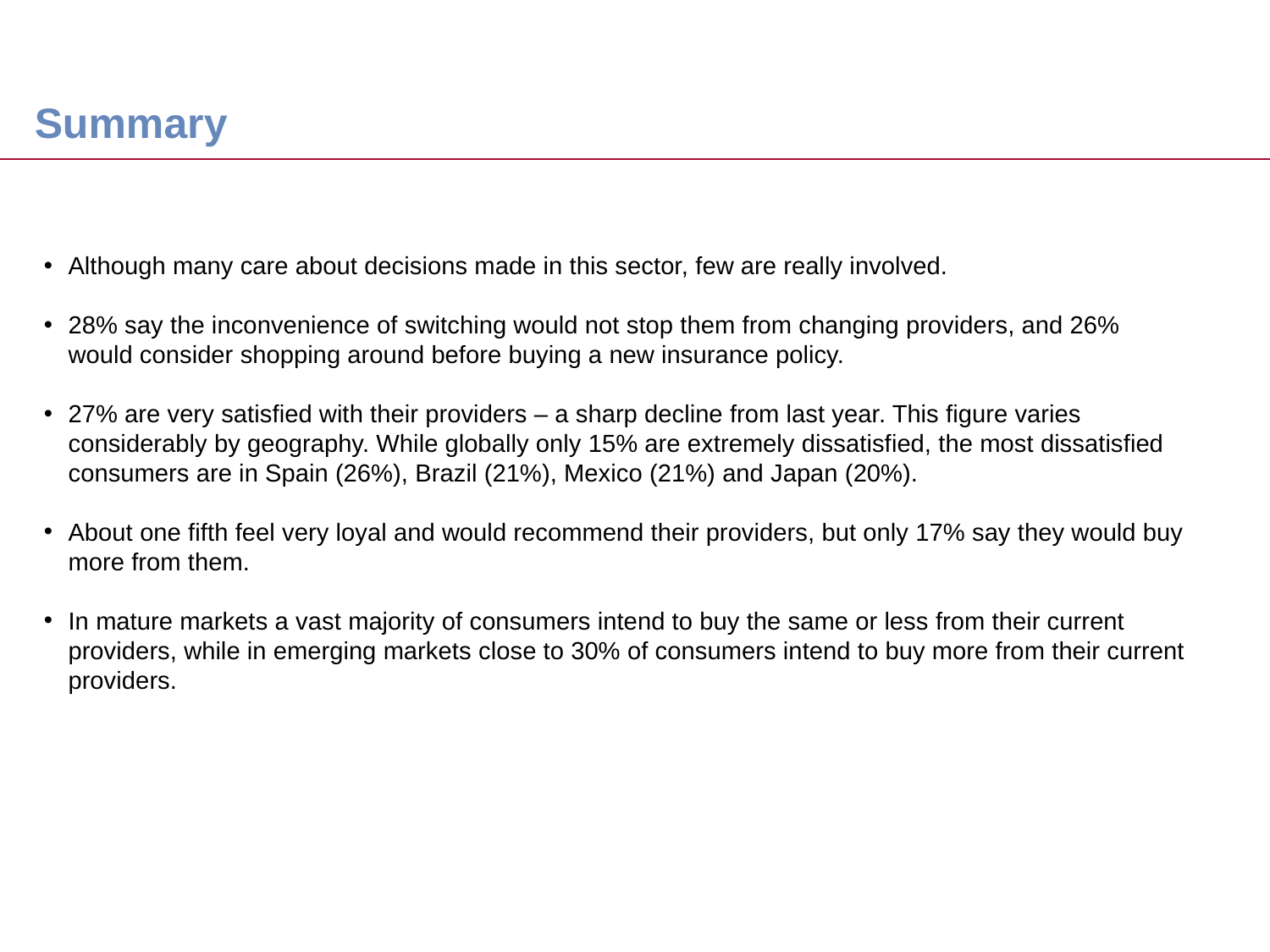

Summary
Although many care about decisions made in this sector, few are really involved.

28% say the inconvenience of switching would not stop them from changing providers, and 26% would consider shopping around before buying a new insurance policy.

27% are very satisfied with their providers – a sharp decline from last year. This figure varies considerably by geography. While globally only 15% are extremely dissatisfied, the most dissatisfied consumers are in Spain (26%), Brazil (21%), Mexico (21%) and Japan (20%).

About one fifth feel very loyal and would recommend their providers, but only 17% say they would buy more from them.

In mature markets a vast majority of consumers intend to buy the same or less from their current providers, while in emerging markets close to 30% of consumers intend to buy more from their current providers.